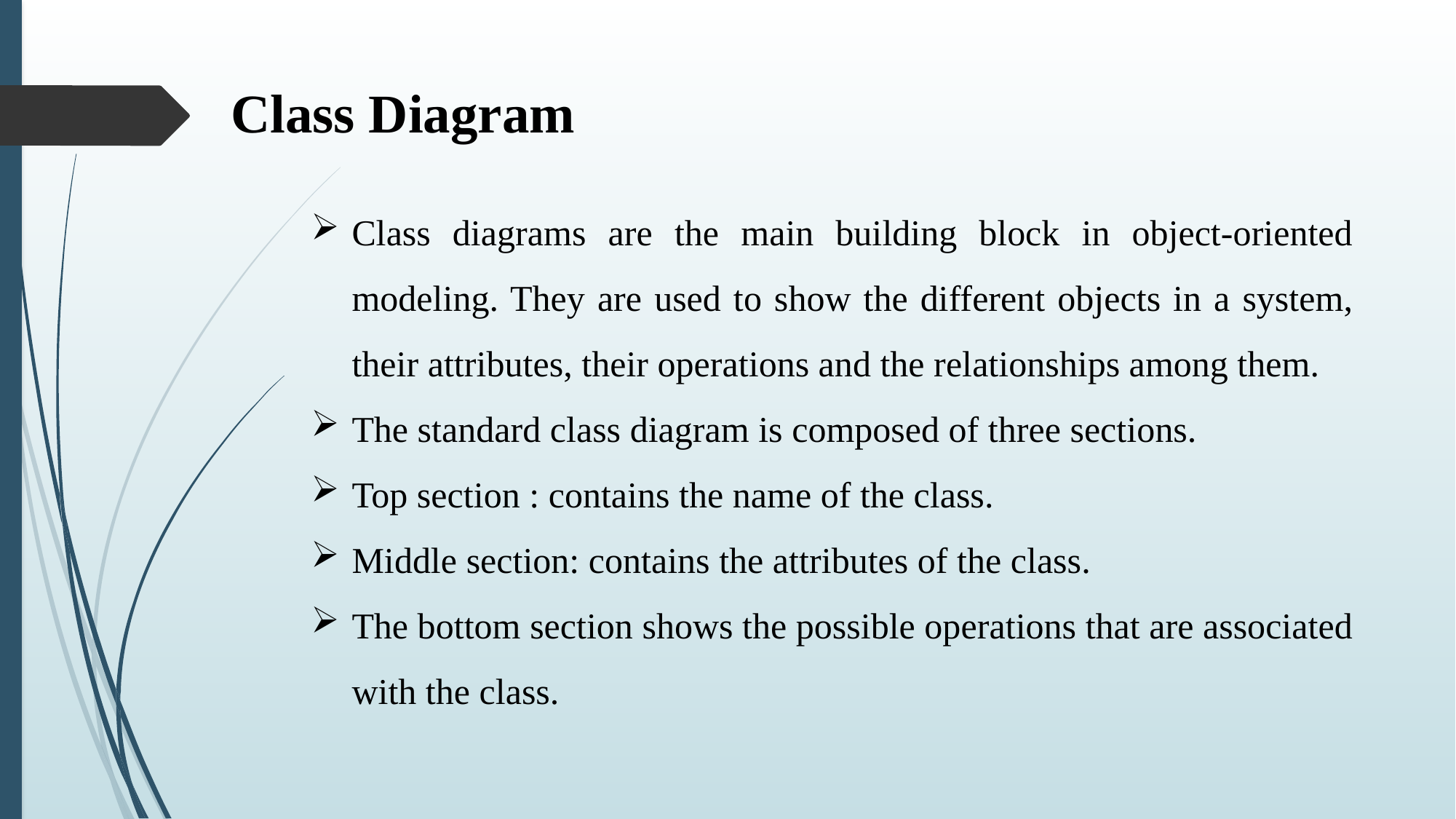

Class Diagram
Class diagrams are the main building block in object-oriented modeling. They are used to show the different objects in a system, their attributes, their operations and the relationships among them.
The standard class diagram is composed of three sections.
Top section : contains the name of the class.
Middle section: contains the attributes of the class.
The bottom section shows the possible operations that are associated with the class.